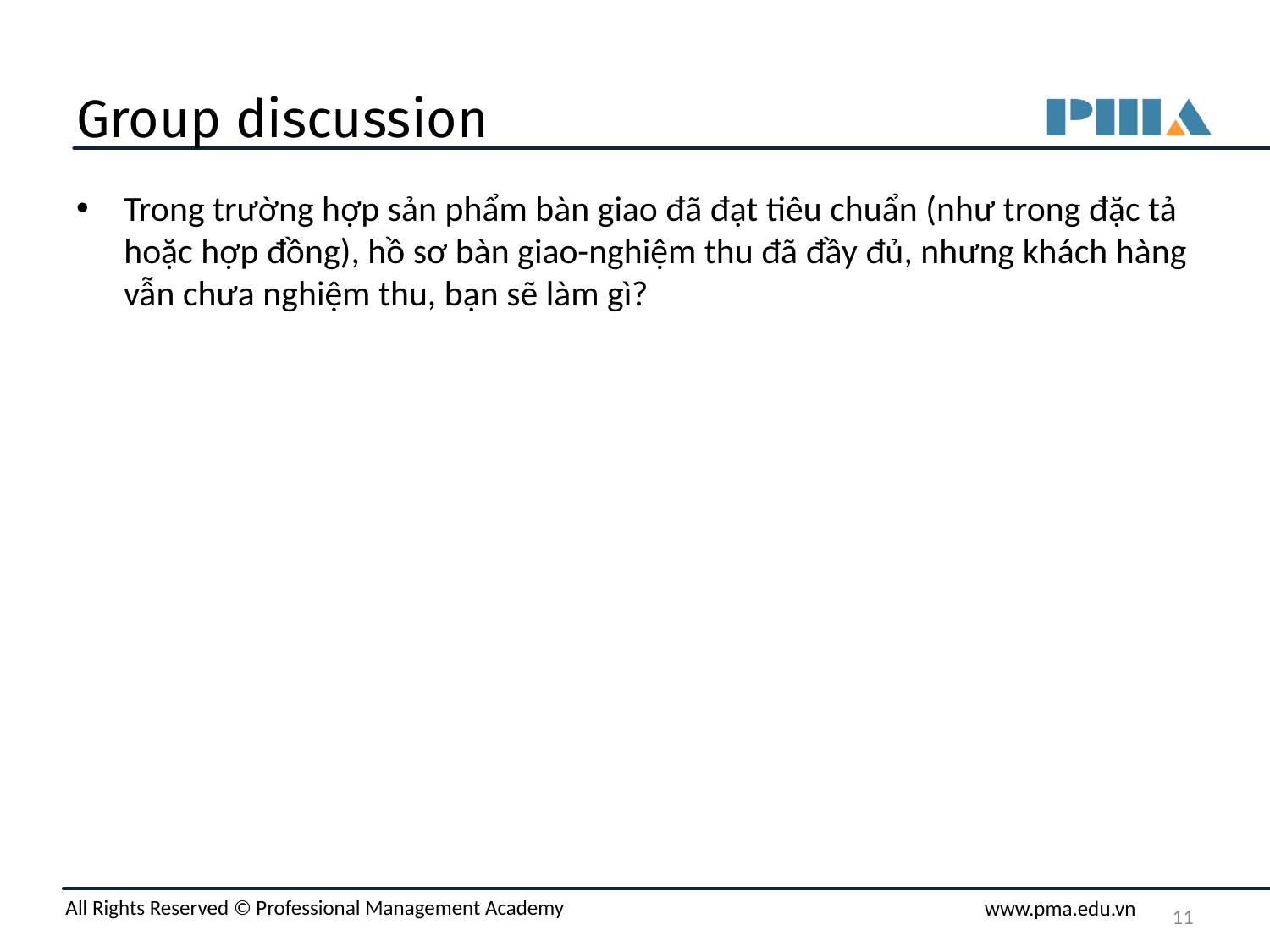

# Group discussion
Trong trường hợp sản phẩm bàn giao đã đạt tiêu chuẩn (như trong đặc tả hoặc hợp đồng), hồ sơ bàn giao-nghiệm thu đã đầy đủ, nhưng khách hàng vẫn chưa nghiệm thu, bạn sẽ làm gì?
11